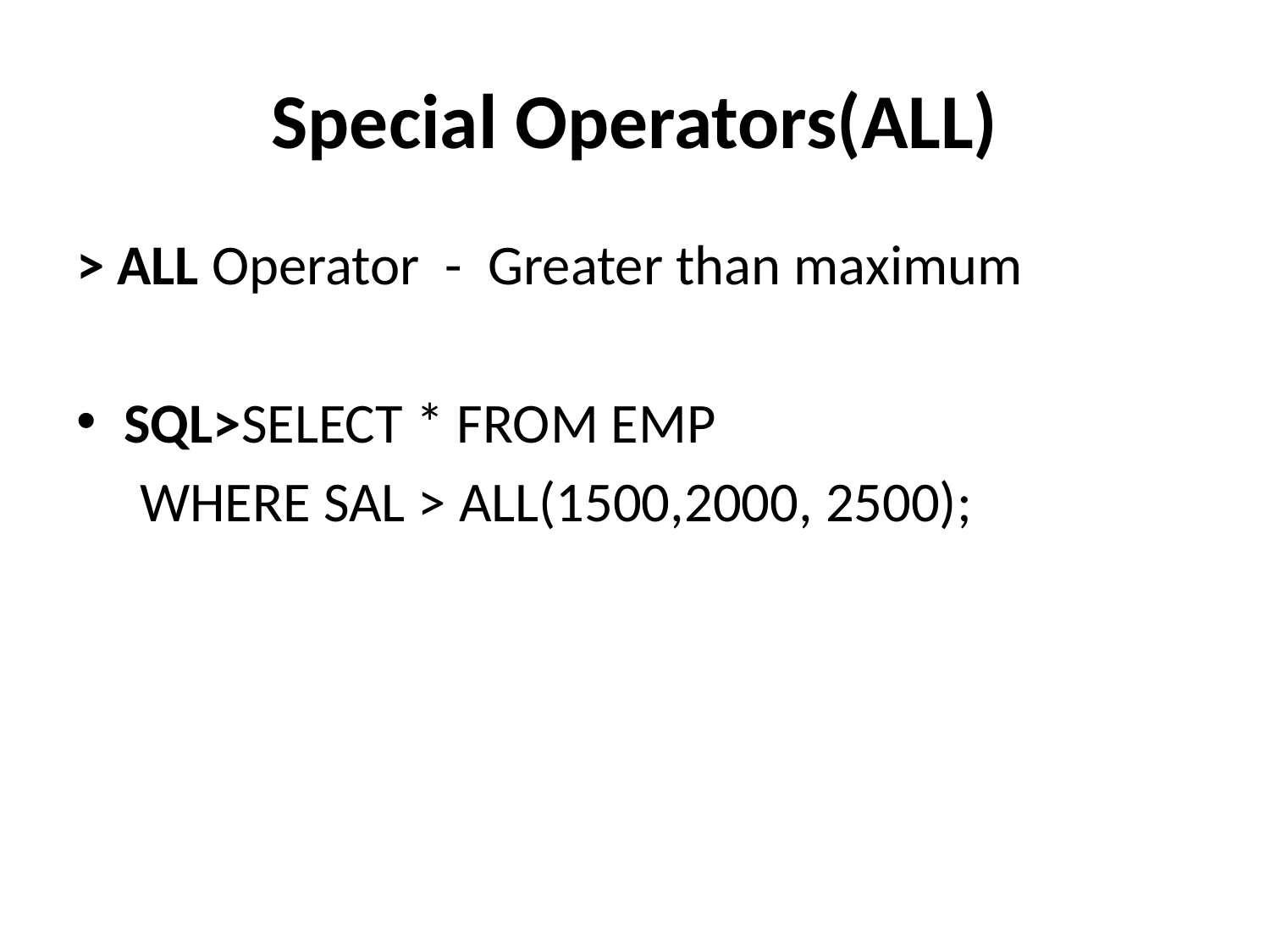

# Special Operators(ALL)
> ALL Operator  -  Greater than maximum

SQL>SELECT * FROM EMP
     WHERE SAL > ALL(1500,2000, 2500);